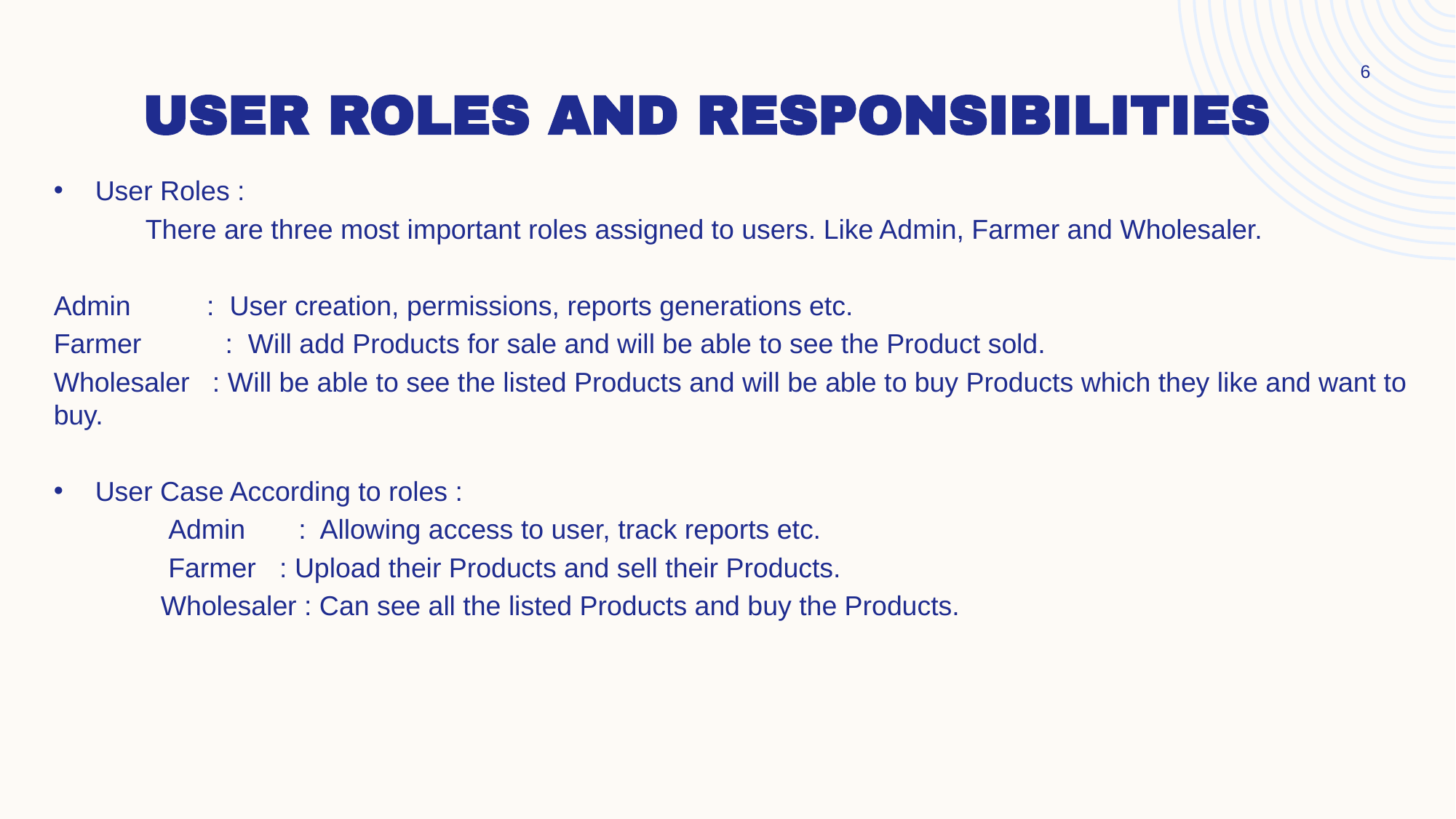

# USER ROLES AND RESPONSIBILITIES
6
User Roles :
            There are three most important roles assigned to users. Like Admin, Farmer and Wholesaler.

Admin          :  User creation, permissions, reports generations etc.
Farmer           :  Will add Products for sale and will be able to see the Product sold.
Wholesaler   : Will be able to see the listed Products and will be able to buy Products which they like and want to buy.

User Case According to roles :
               Admin       :  Allowing access to user, track reports etc.
               Farmer	 : Upload their Products and sell their Products.
              Wholesaler : Can see all the listed Products and buy the Products.